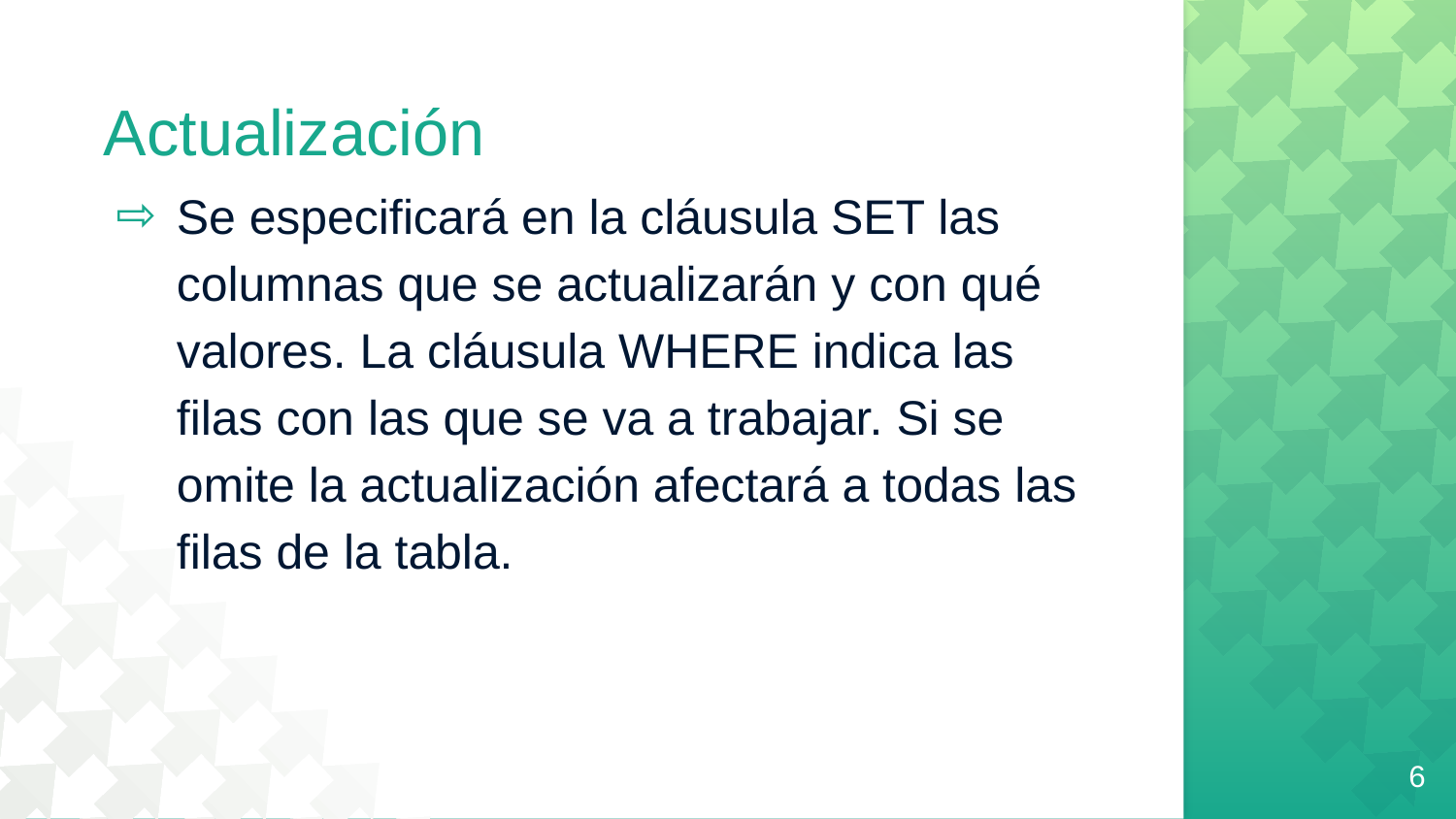

# Actualización
Se especificará en la cláusula SET las columnas que se actualizarán y con qué valores. La cláusula WHERE indica las filas con las que se va a trabajar. Si se omite la actualización afectará a todas las filas de la tabla.
6